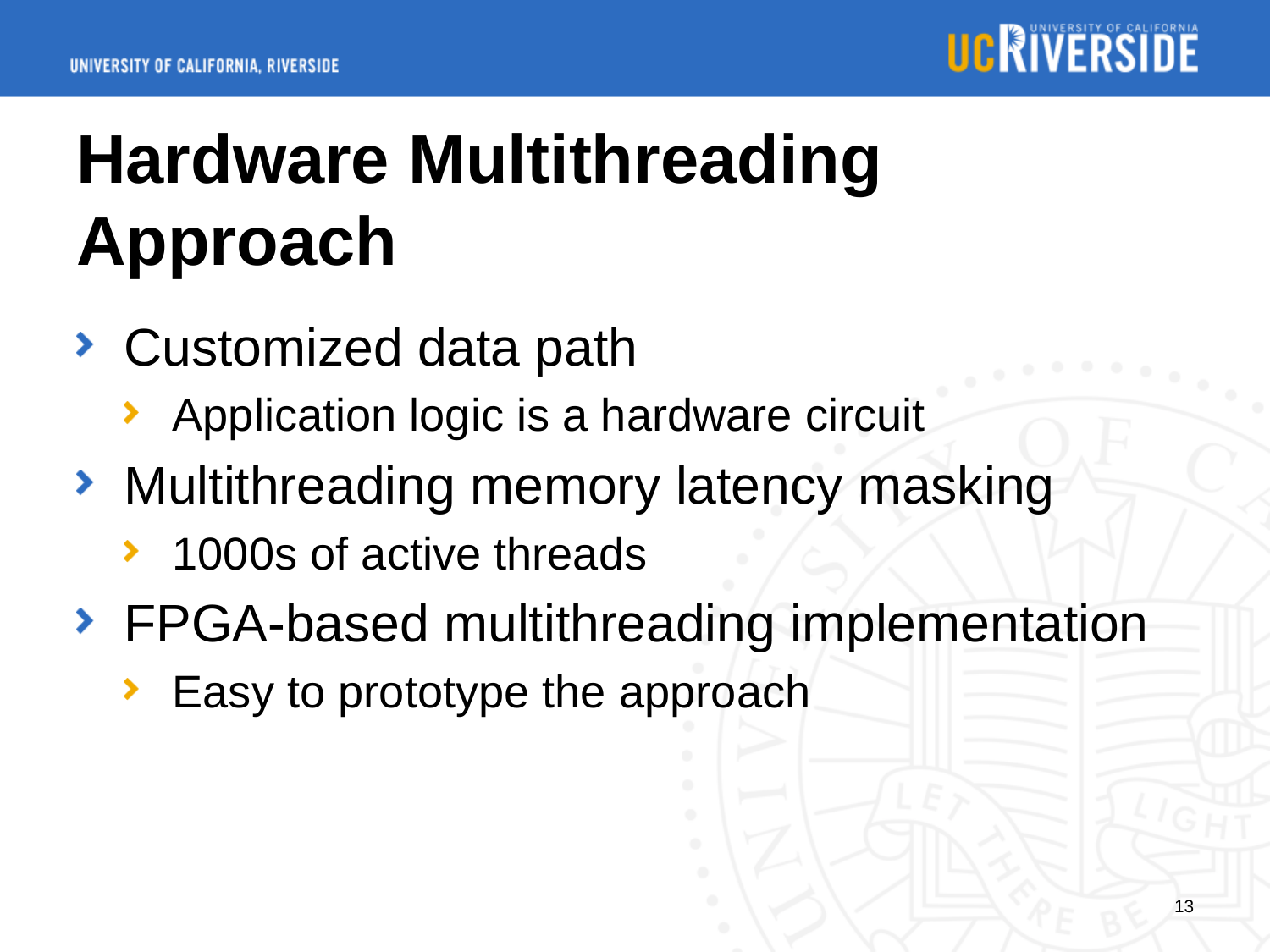

# Hardware Multithreading Approach
Customized data path
Application logic is a hardware circuit
Multithreading memory latency masking
1000s of active threads
FPGA-based multithreading implementation
Easy to prototype the approach
13